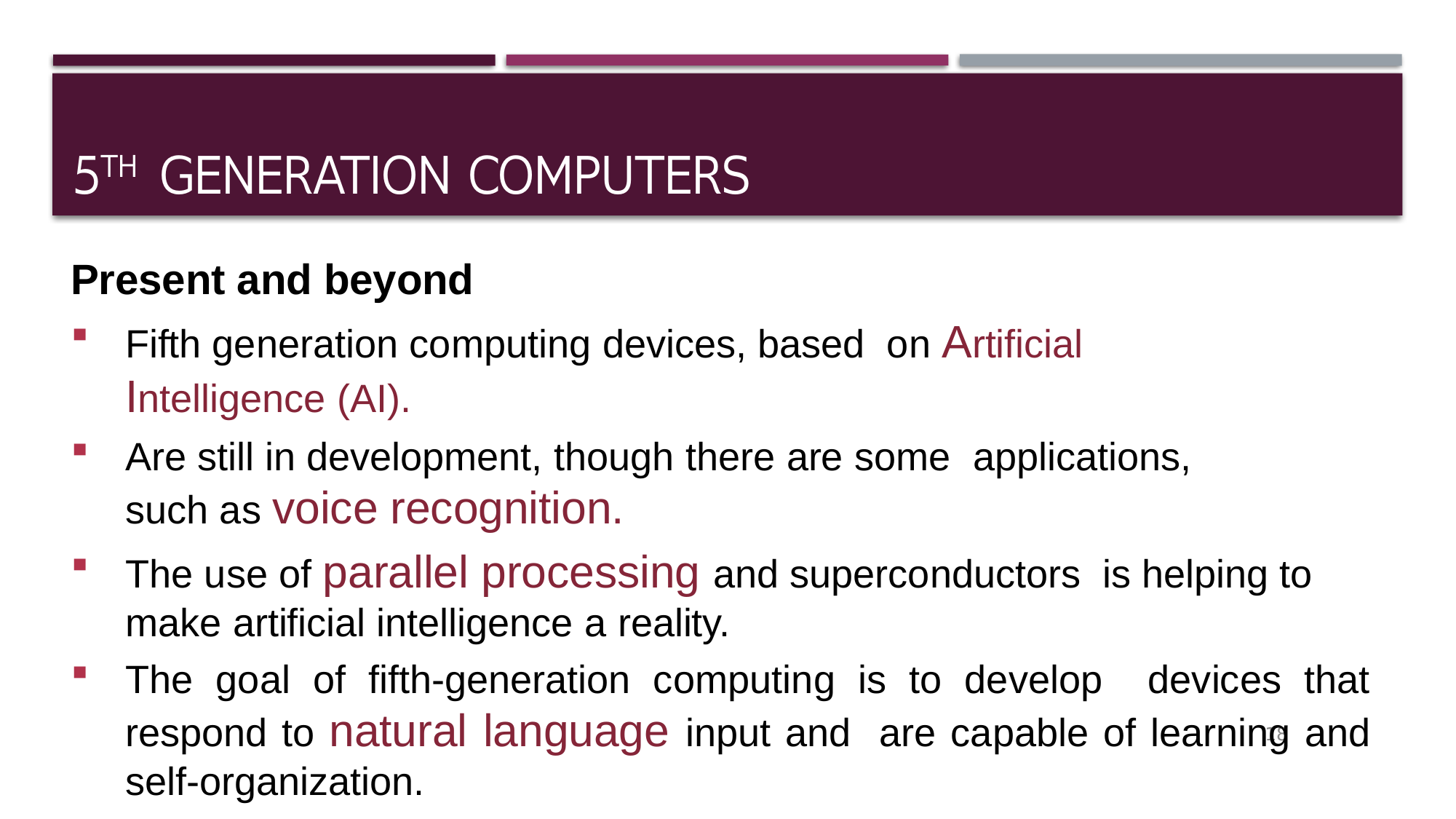

# 5th 	Generation Computers
Present and beyond
Fifth generation computing devices, based  on Artificial Intelligence (AI).
Are still in development, though there are some  applications, such as voice recognition.
The use of parallel processing and superconductors  is helping to make artificial intelligence a reality.
The goal of fifth-generation computing is to develop  devices that respond to natural language input and  are capable of learning and self-organization.
18